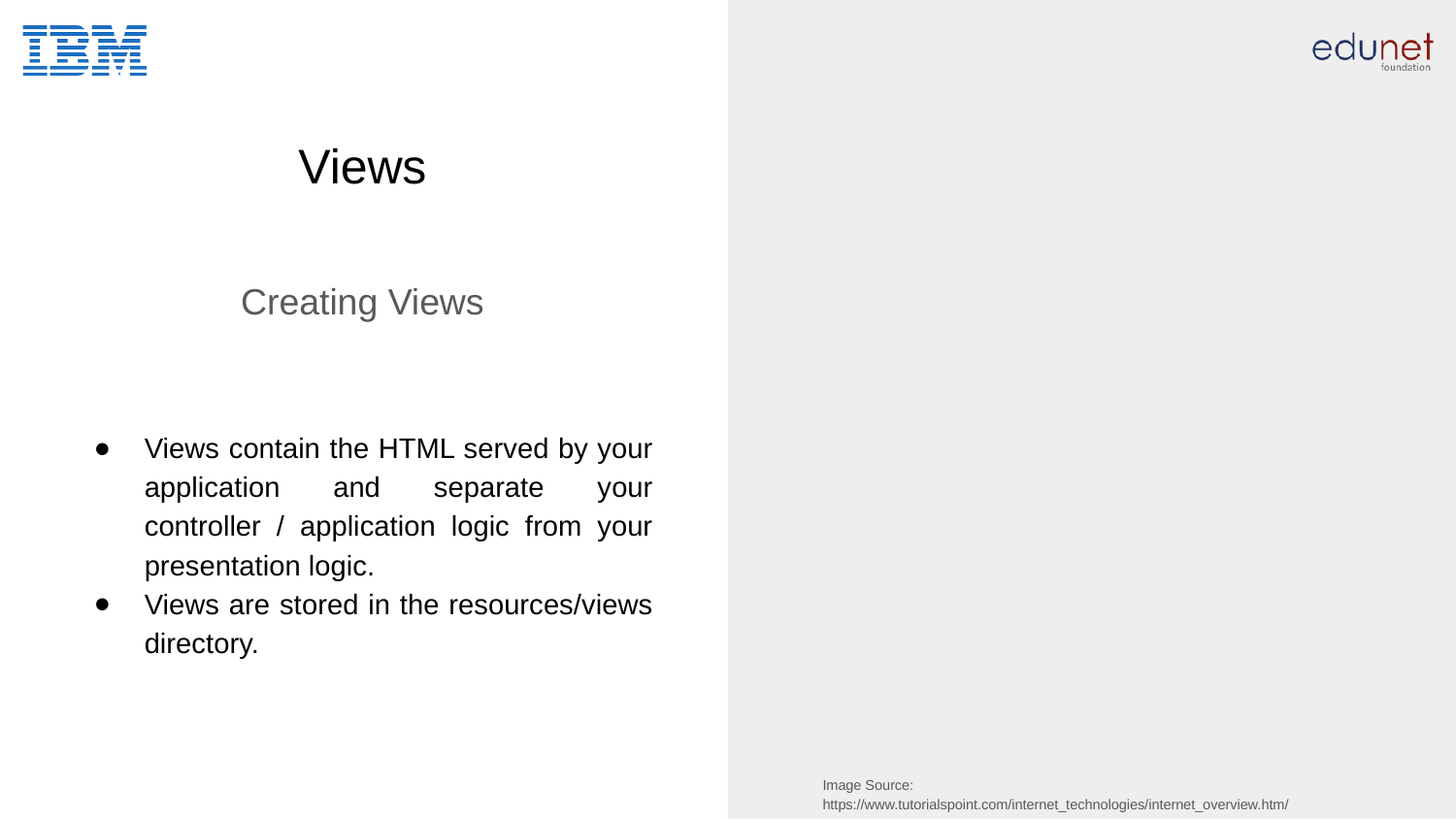

# Views
Creating Views
Views contain the HTML served by your application and separate your controller / application logic from your presentation logic.
Views are stored in the resources/views directory.

Image Source: https://www.tutorialspoint.com/internet_technologies/internet_overview.htm/